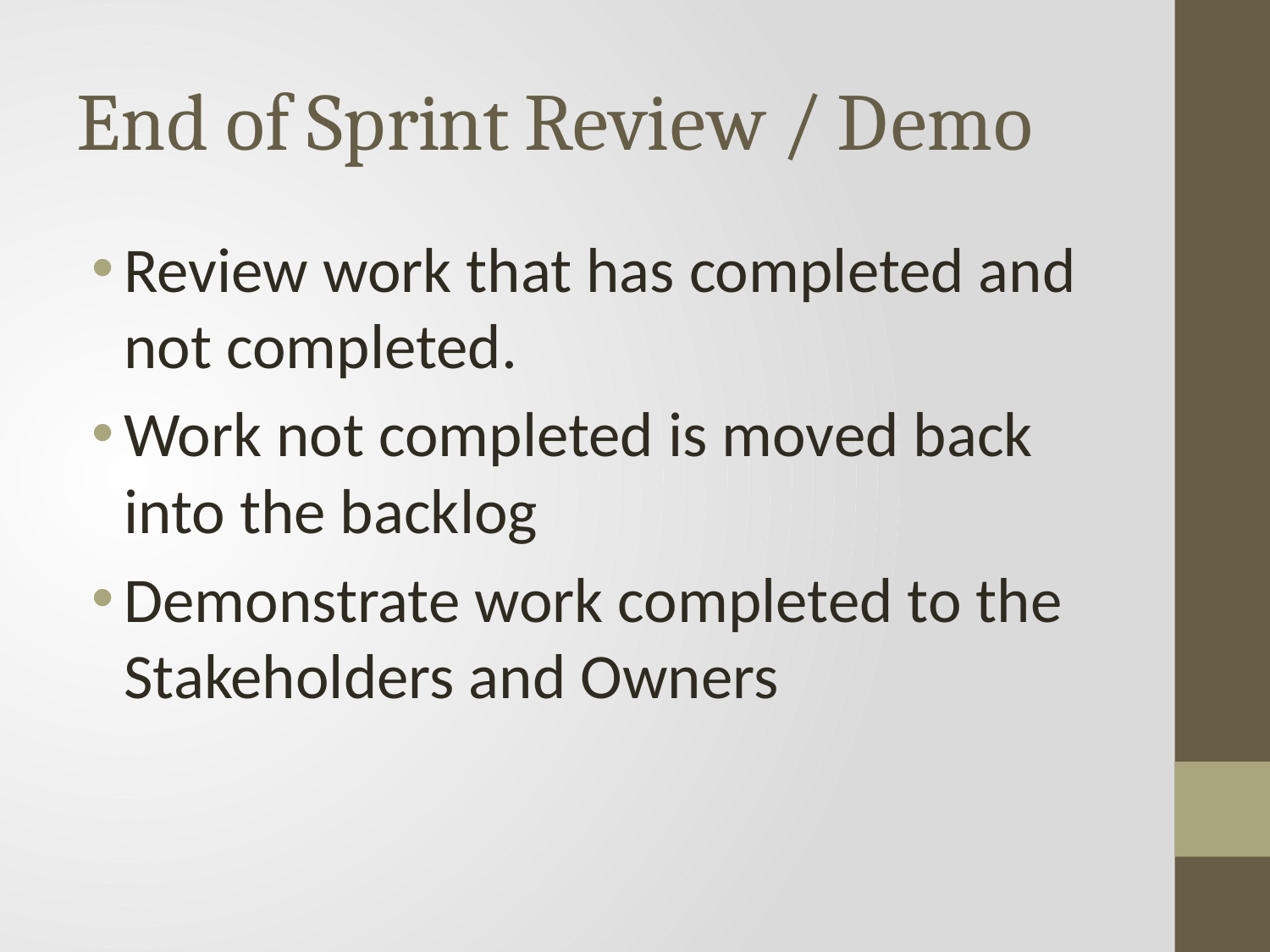

# End of Sprint Review / Demo
Review work that has completed and not completed.
Work not completed is moved back into the backlog
Demonstrate work completed to the Stakeholders and Owners